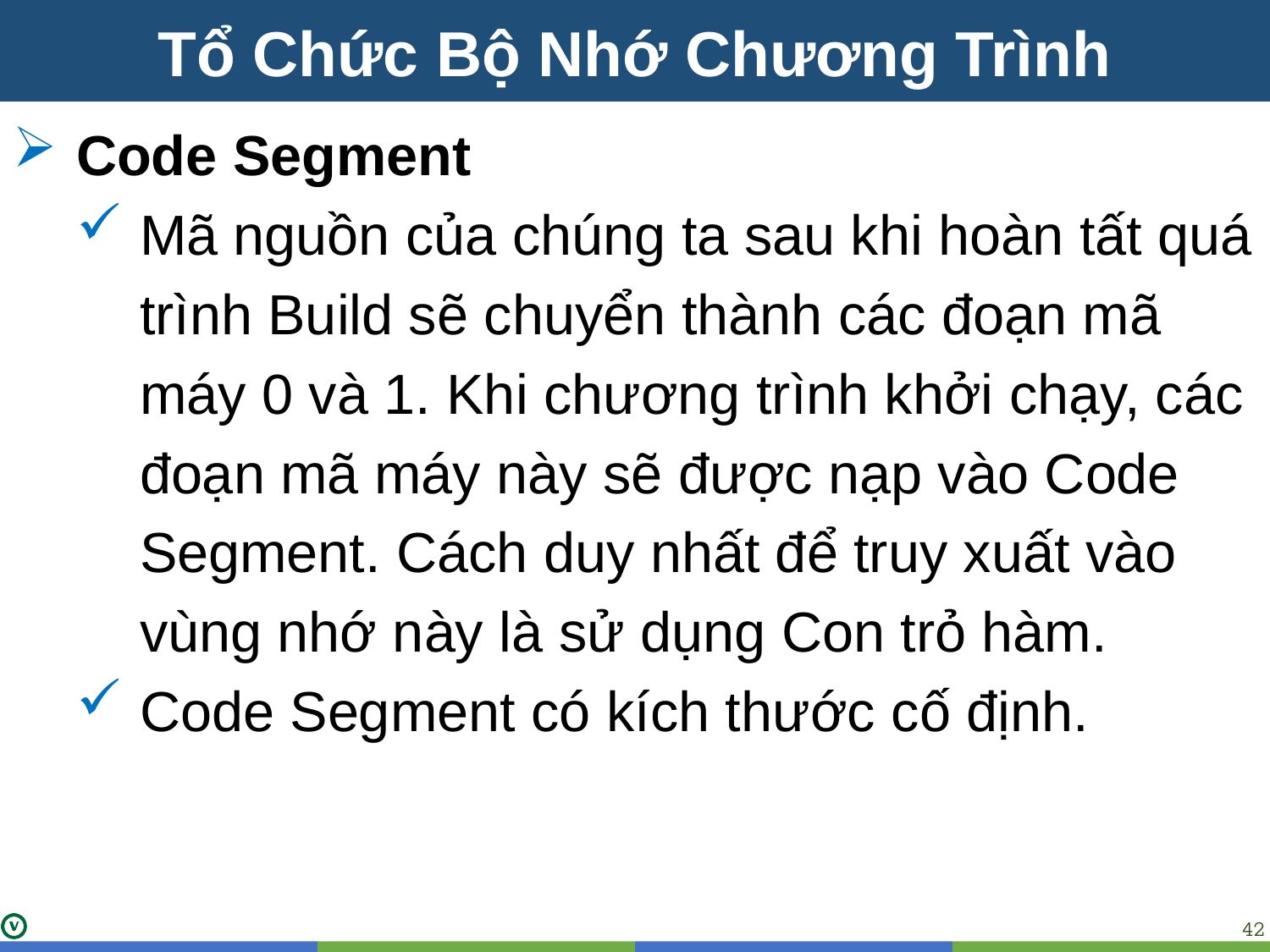

Tổ Chức Bộ Nhớ Chương Trình
Code Segment
Mã nguồn của chúng ta sau khi hoàn tất quá trình Build sẽ chuyển thành các đoạn mã máy 0 và 1. Khi chương trình khởi chạy, các đoạn mã máy này sẽ được nạp vào Code Segment. Cách duy nhất để truy xuất vào vùng nhớ này là sử dụng Con trỏ hàm.
Code Segment có kích thước cố định.